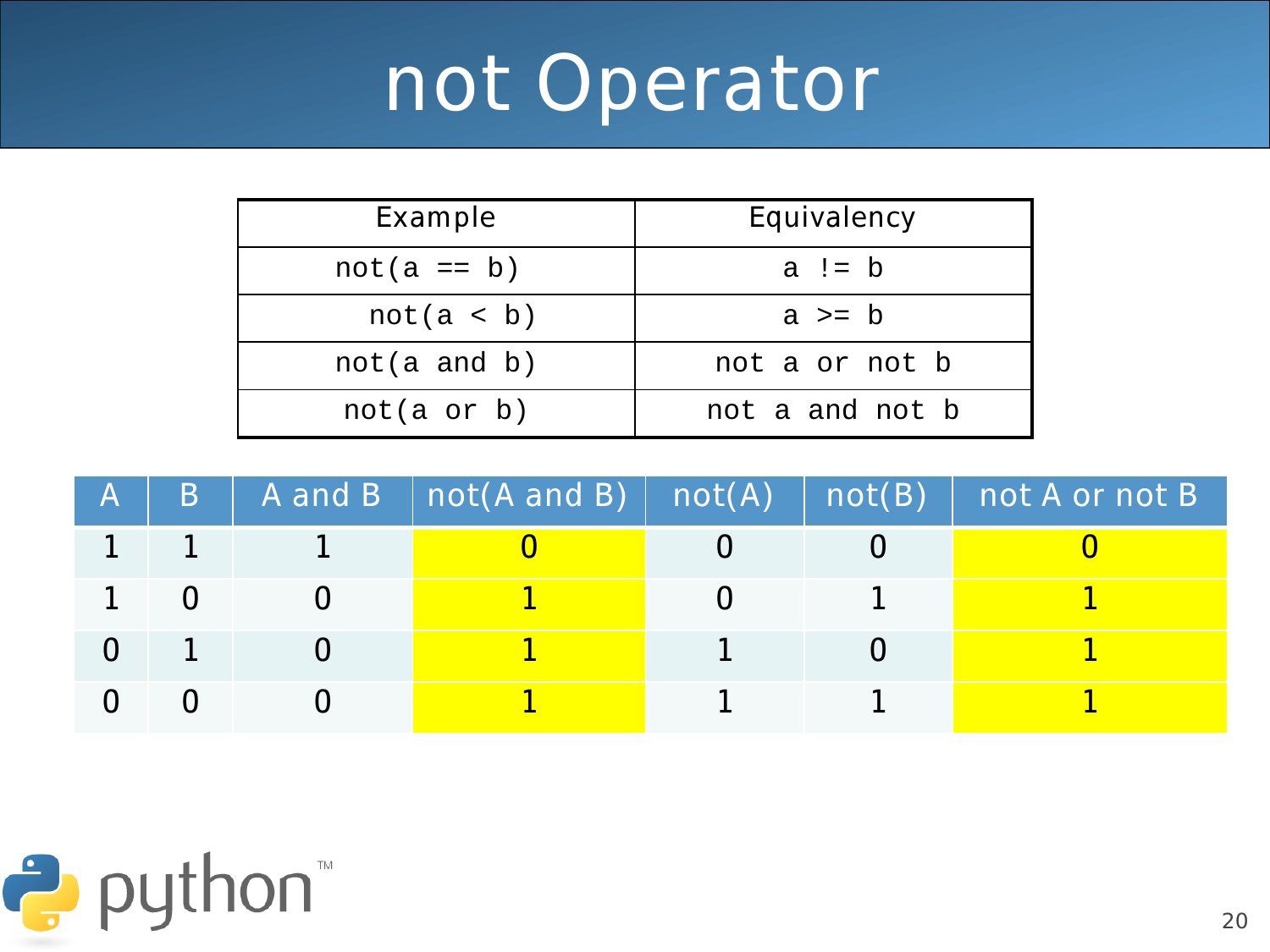

# not Operator
| Example | Equivalency |
| --- | --- |
| not(a == b) | a != b |
| not(a < b) | a >= b |
| not(a and b) | not a or not b |
| not(a or b) | not a and not b |
| A | B | A and B | not(A and B) | not(A) | not(B) | not A or not B |
| --- | --- | --- | --- | --- | --- | --- |
| 1 | 1 | 1 | 0 | 0 | 0 | 0 |
| 1 | 0 | 0 | 1 | 0 | 1 | 1 |
| 0 | 1 | 0 | 1 | 1 | 0 | 1 |
| 0 | 0 | 0 | 1 | 1 | 1 | 1 |